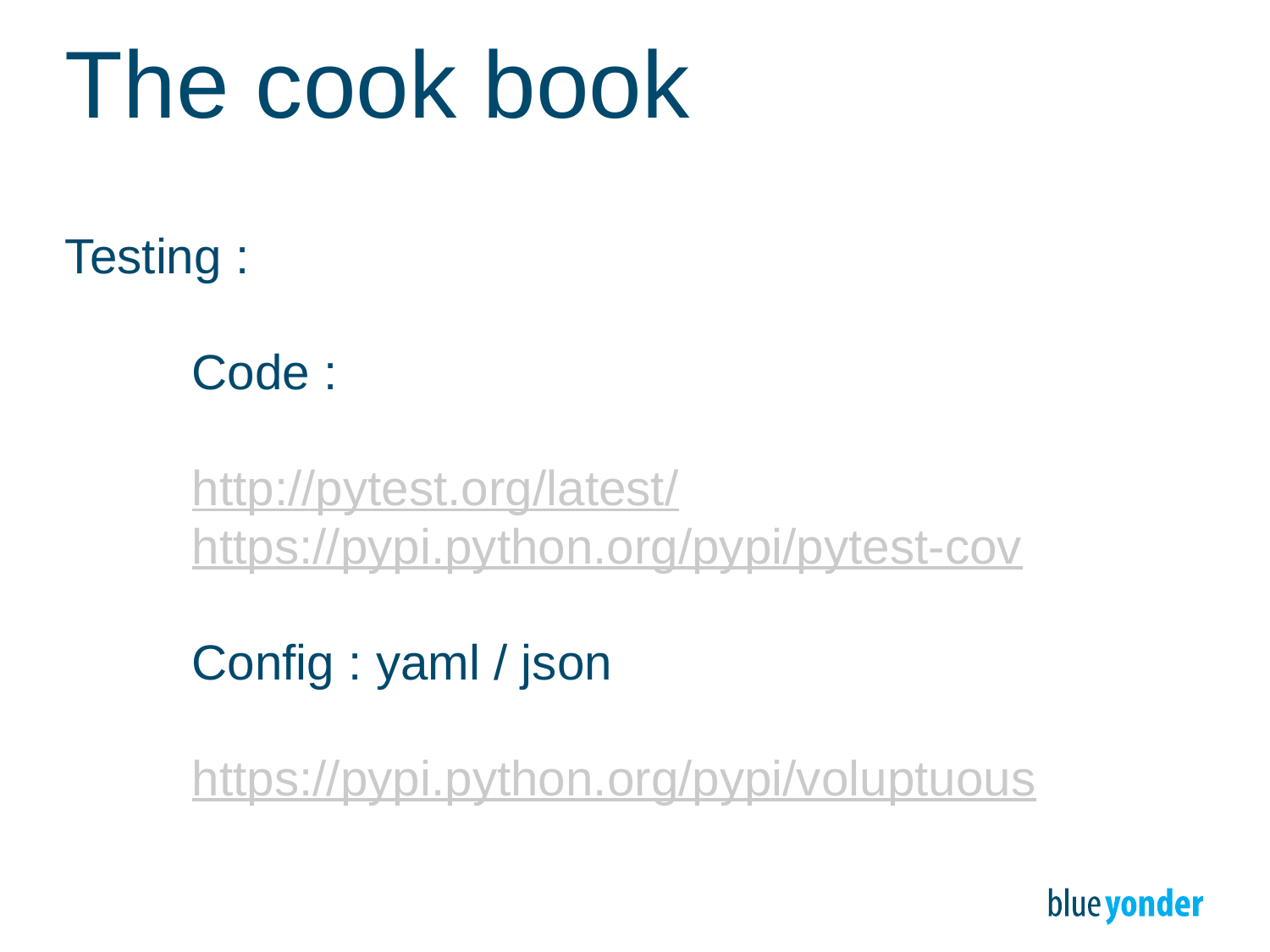

# The cook book
Testing :

	Code :

	http://pytest.org/latest/
	https://pypi.python.org/pypi/pytest-cov

	Config : yaml / json

	https://pypi.python.org/pypi/voluptuous